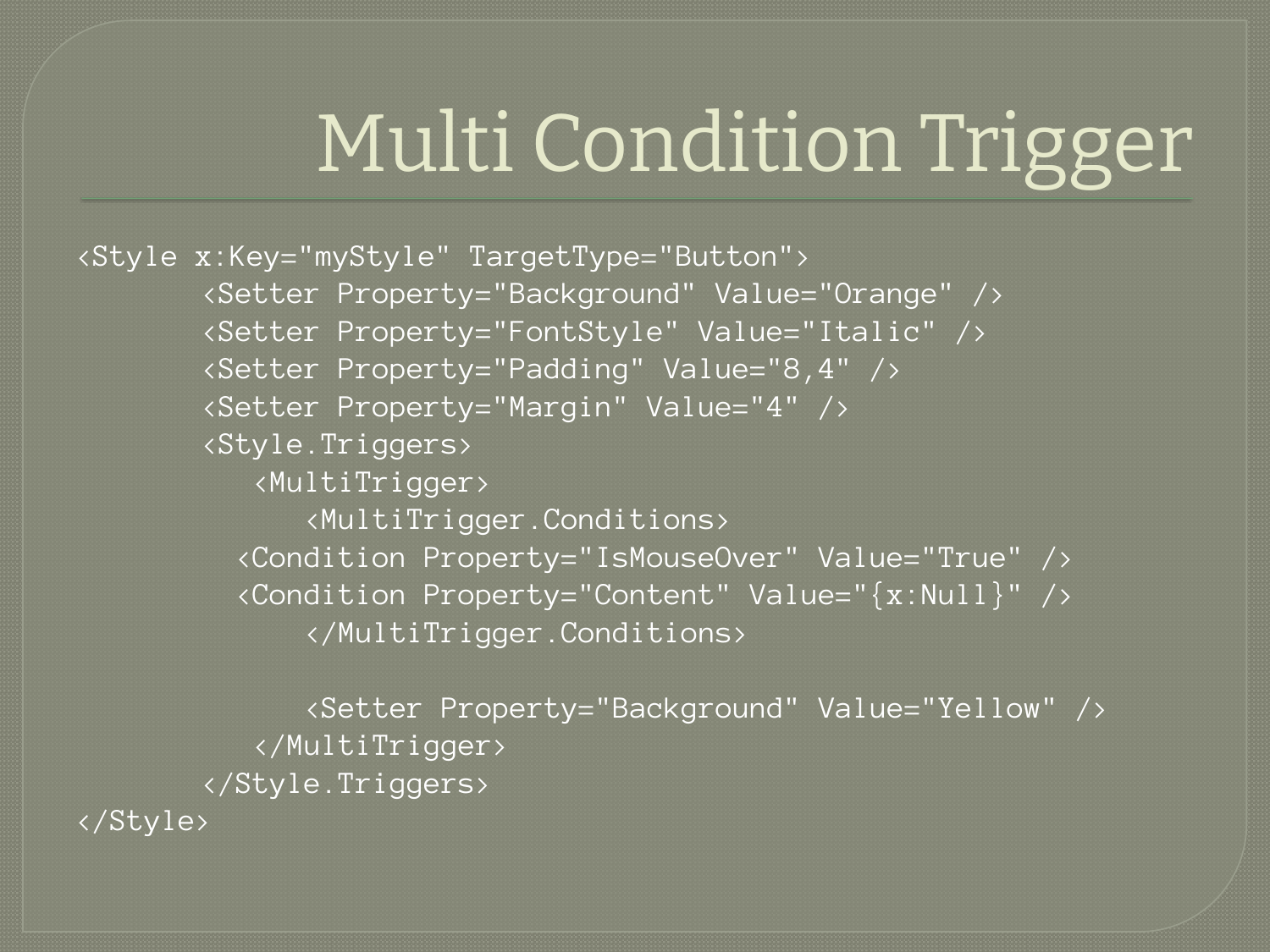

# Multi Condition Trigger
<Style x:Key="myStyle" TargetType="Button">
	<Setter Property="Background" Value="Orange" />
	<Setter Property="FontStyle" Value="Italic" />
	<Setter Property="Padding" Value="8,4" />
	<Setter Property="Margin" Value="4" />
	<Style.Triggers>
	   <MultiTrigger>
	      <MultiTrigger.Conditions>
		  <Condition Property="IsMouseOver" Value="True" />
		  <Condition Property="Content" Value="{x:Null}" />
	      </MultiTrigger.Conditions>

	      <Setter Property="Background" Value="Yellow" />
	   </MultiTrigger>
	</Style.Triggers>
</Style>